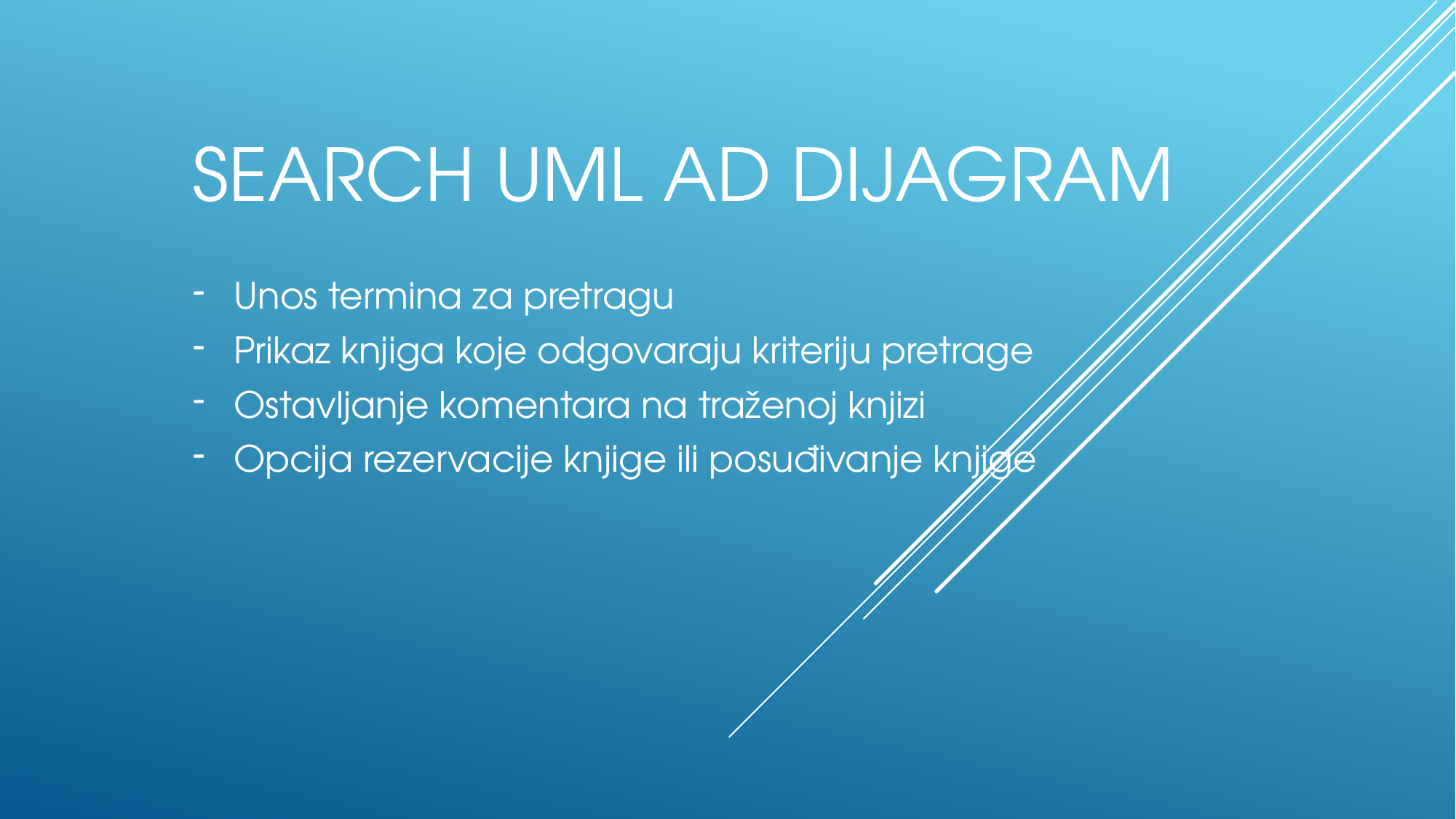

# Search UML AD dijagram
Unos termina za pretragu
Prikaz knjiga koje odgovaraju kriteriju pretrage
Ostavljanje komentara na traženoj knjizi
Opcija rezervacije knjige ili posuđivanje knjige